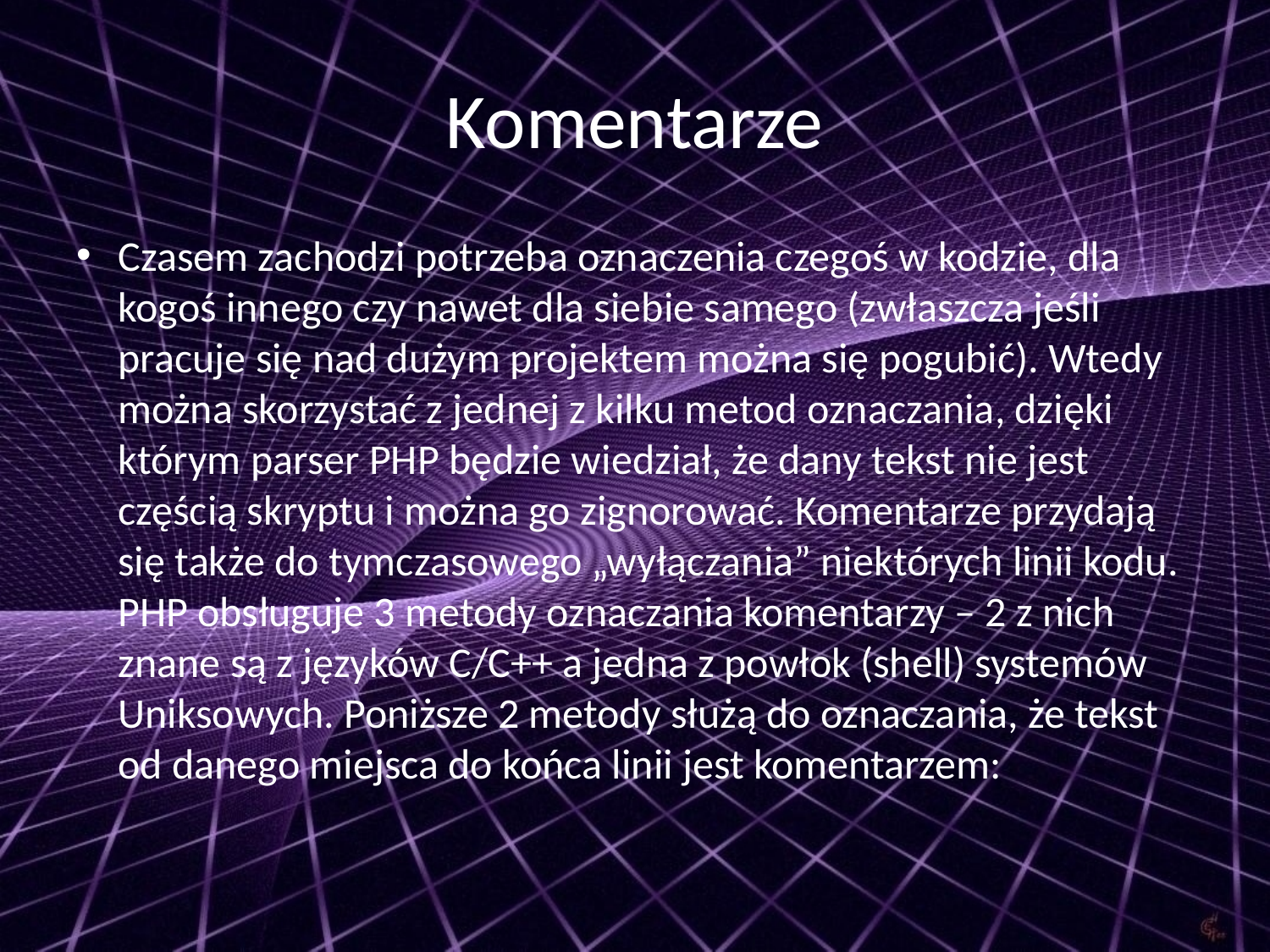

# Komentarze
Czasem zachodzi potrzeba oznaczenia czegoś w kodzie, dla kogoś innego czy nawet dla siebie samego (zwłaszcza jeśli pracuje się nad dużym projektem można się pogubić). Wtedy można skorzystać z jednej z kilku metod oznaczania, dzięki którym parser PHP będzie wiedział, że dany tekst nie jest częścią skryptu i można go zignorować. Komentarze przydają się także do tymczasowego „wyłączania” niektórych linii kodu. PHP obsługuje 3 metody oznaczania komentarzy – 2 z nich znane są z języków C/C++ a jedna z powłok (shell) systemów Uniksowych. Poniższe 2 metody służą do oznaczania, że tekst od danego miejsca do końca linii jest komentarzem: